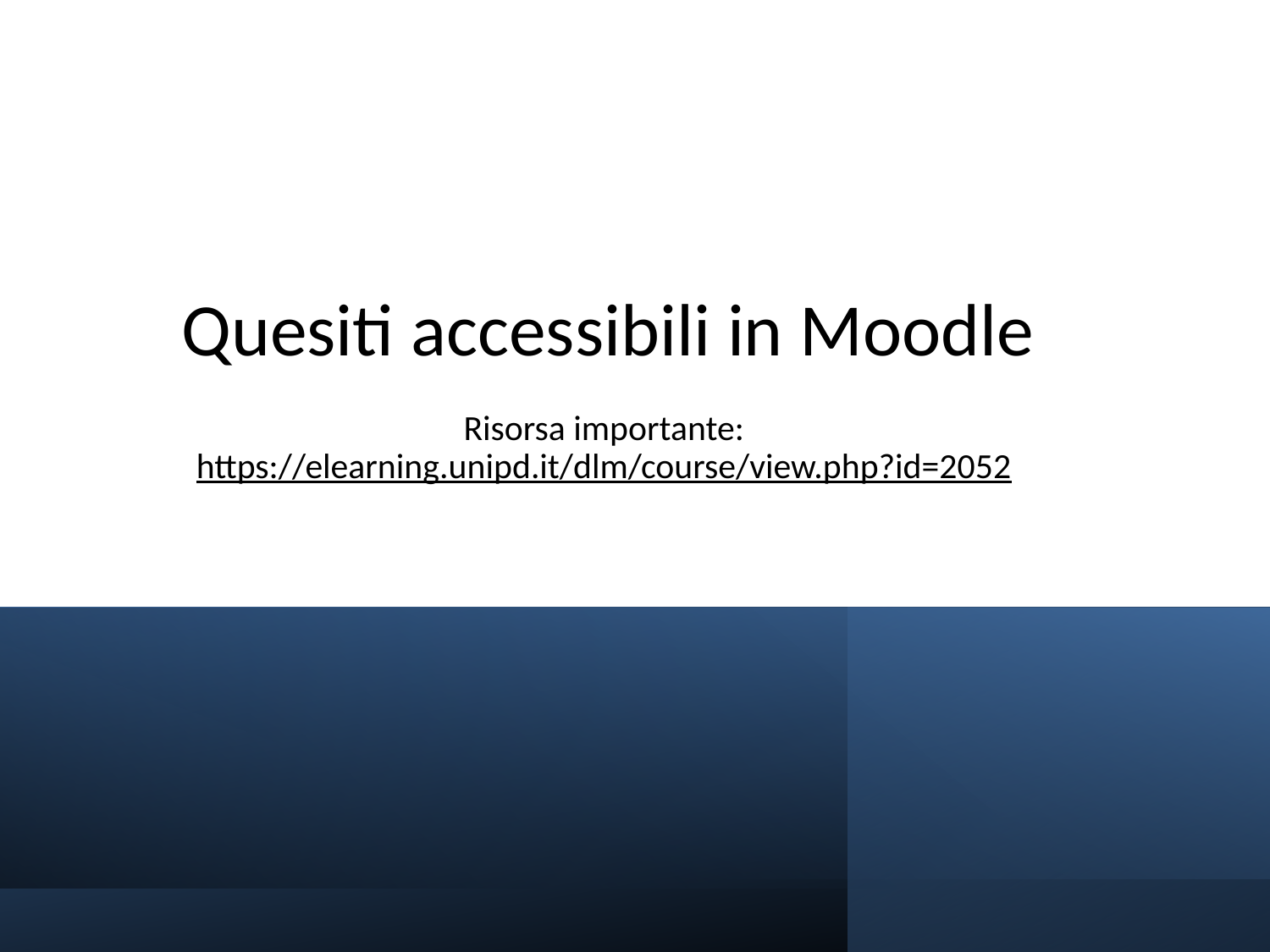

# Quesiti accessibili in Moodle Risorsa importante: https://elearning.unipd.it/dlm/course/view.php?id=2052